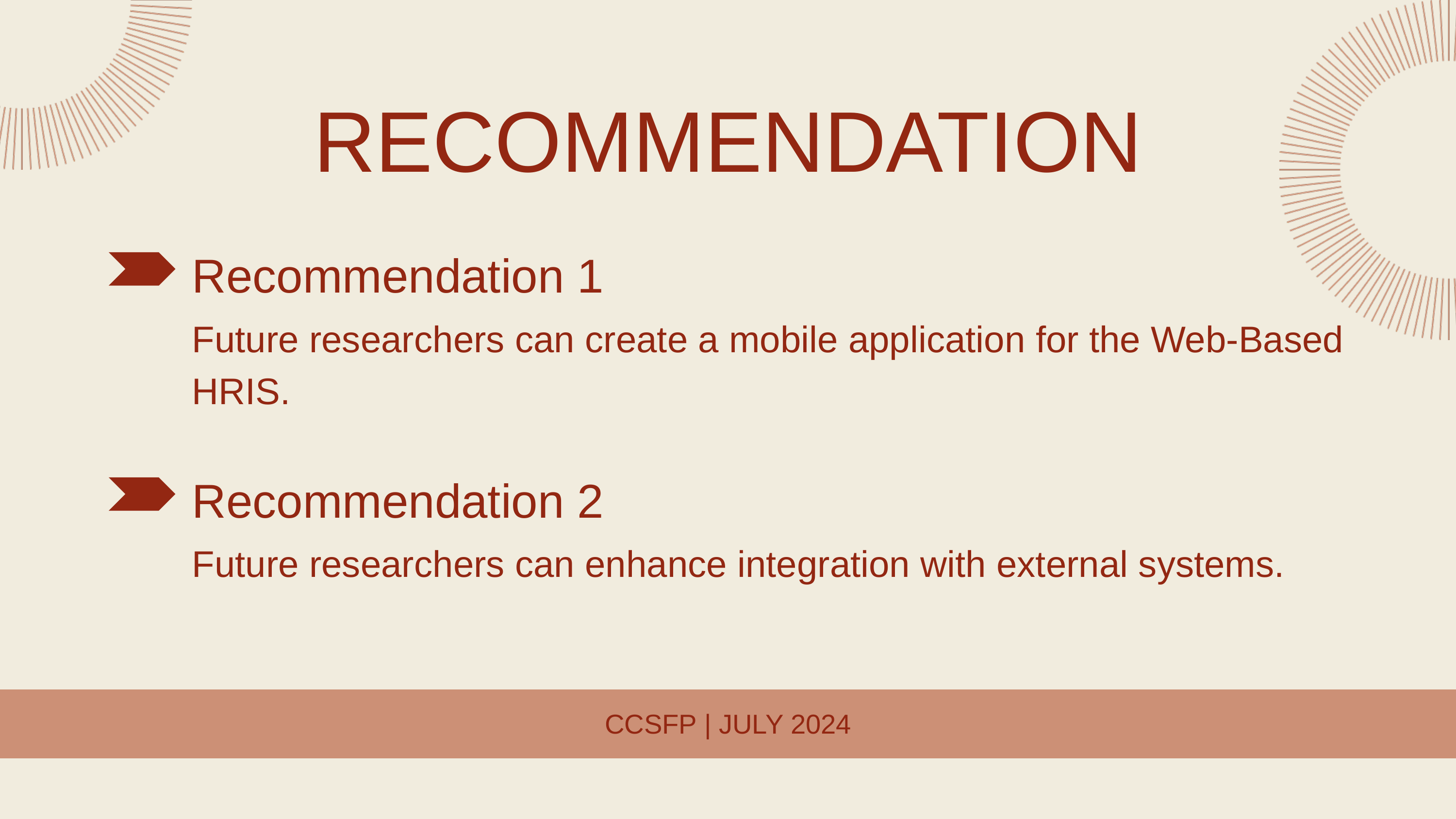

RECOMMENDATION
Recommendation 1

Future researchers can create a mobile application for the Web-Based HRIS.
Recommendation 2

Future researchers can enhance integration with external systems.

CCSFP | JULY 2024